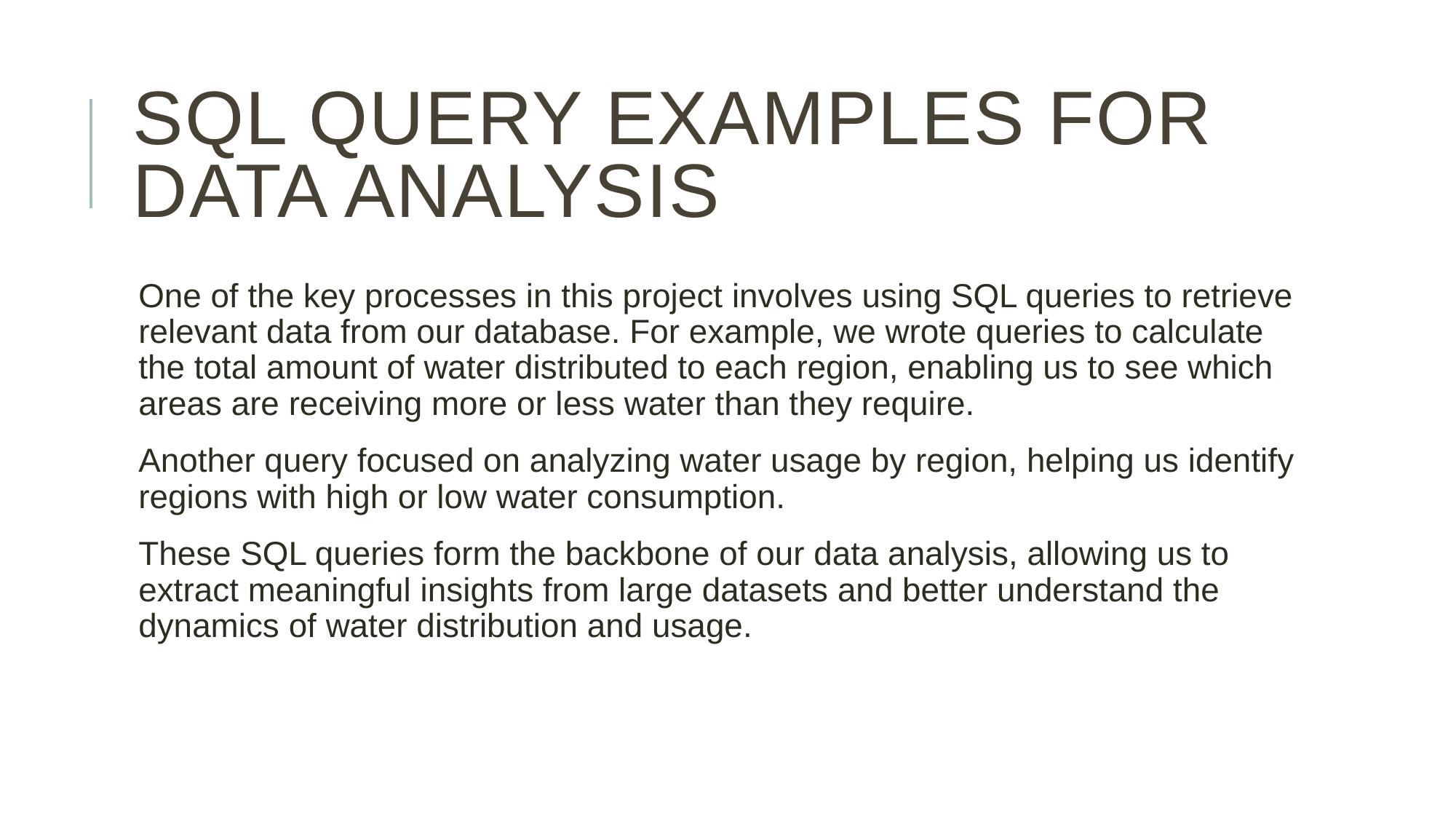

# SQL Query Examples for Data Analysis
One of the key processes in this project involves using SQL queries to retrieve relevant data from our database. For example, we wrote queries to calculate the total amount of water distributed to each region, enabling us to see which areas are receiving more or less water than they require.
Another query focused on analyzing water usage by region, helping us identify regions with high or low water consumption.
These SQL queries form the backbone of our data analysis, allowing us to extract meaningful insights from large datasets and better understand the dynamics of water distribution and usage.